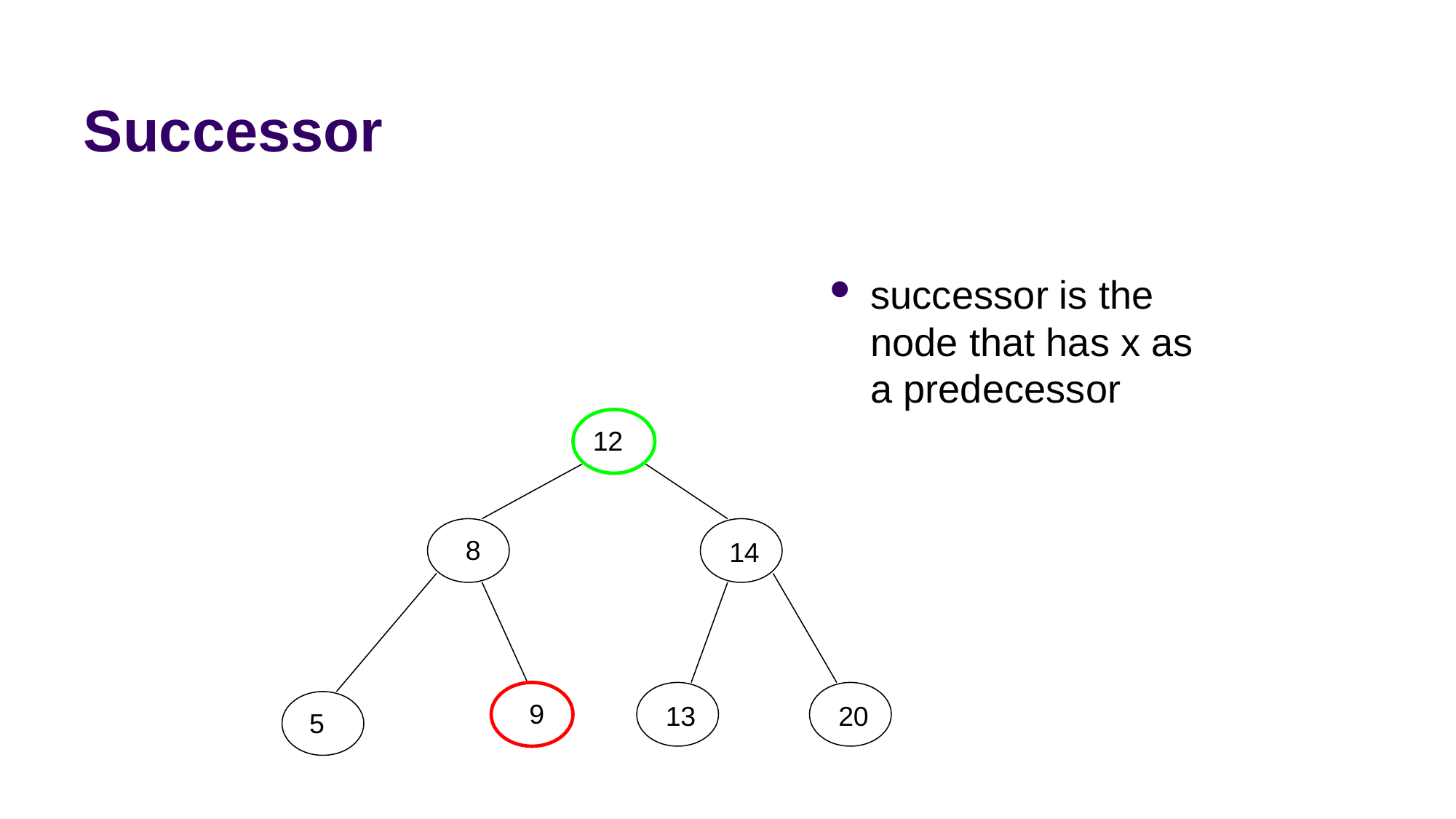

# Successor
successor is the node that has x as a predecessor

12

8

14

9
13
20
 5